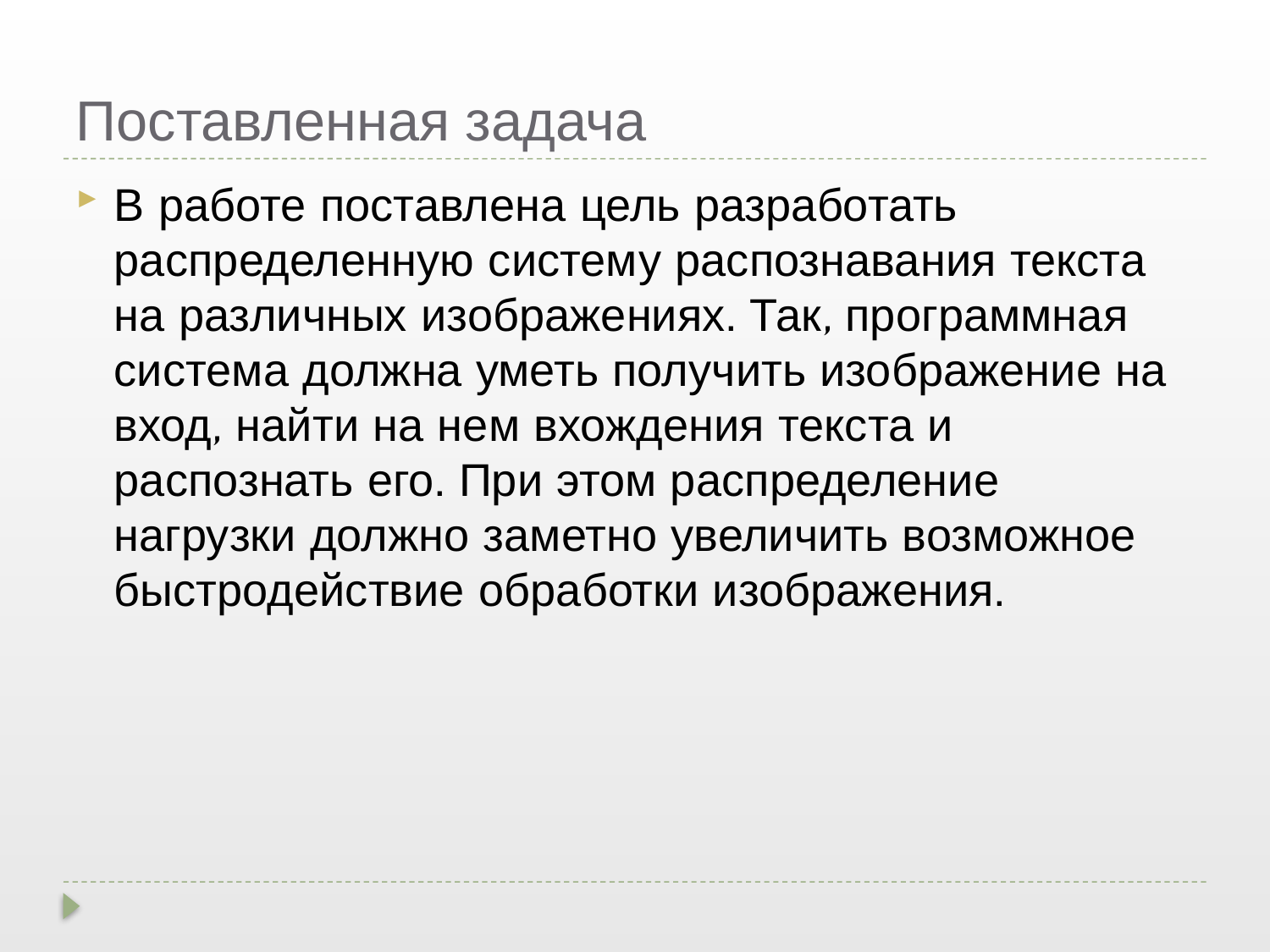

# Поставленная задача
В работе поставлена цель разработать распределенную систему распознавания текста на различных изображениях. Так, программная система должна уметь получить изображение на вход, найти на нем вхождения текста и распознать его. При этом распределение нагрузки должно заметно увеличить возможное быстродействие обработки изображения.